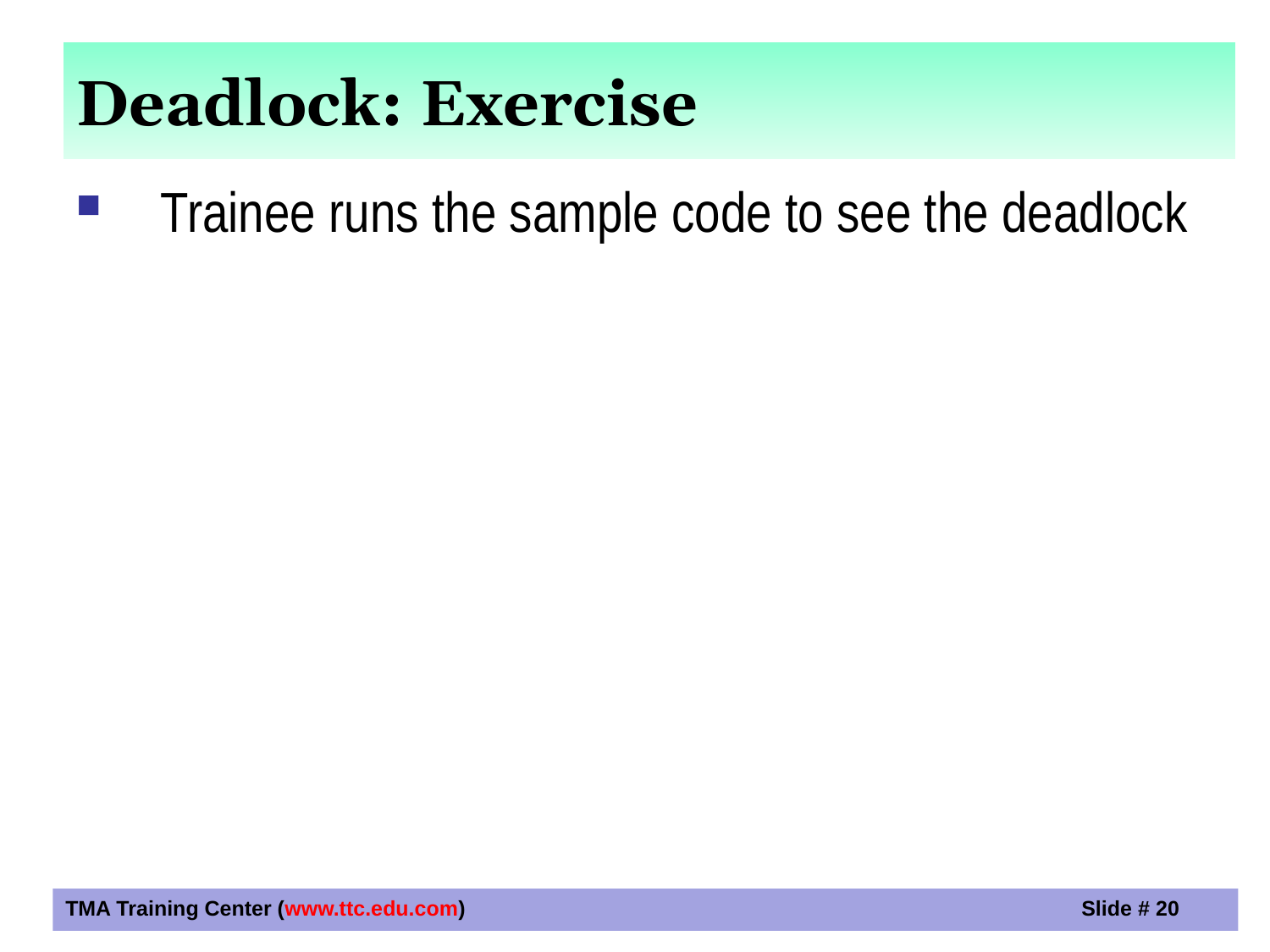

Deadlock: Exercise
Trainee runs the sample code to see the deadlock